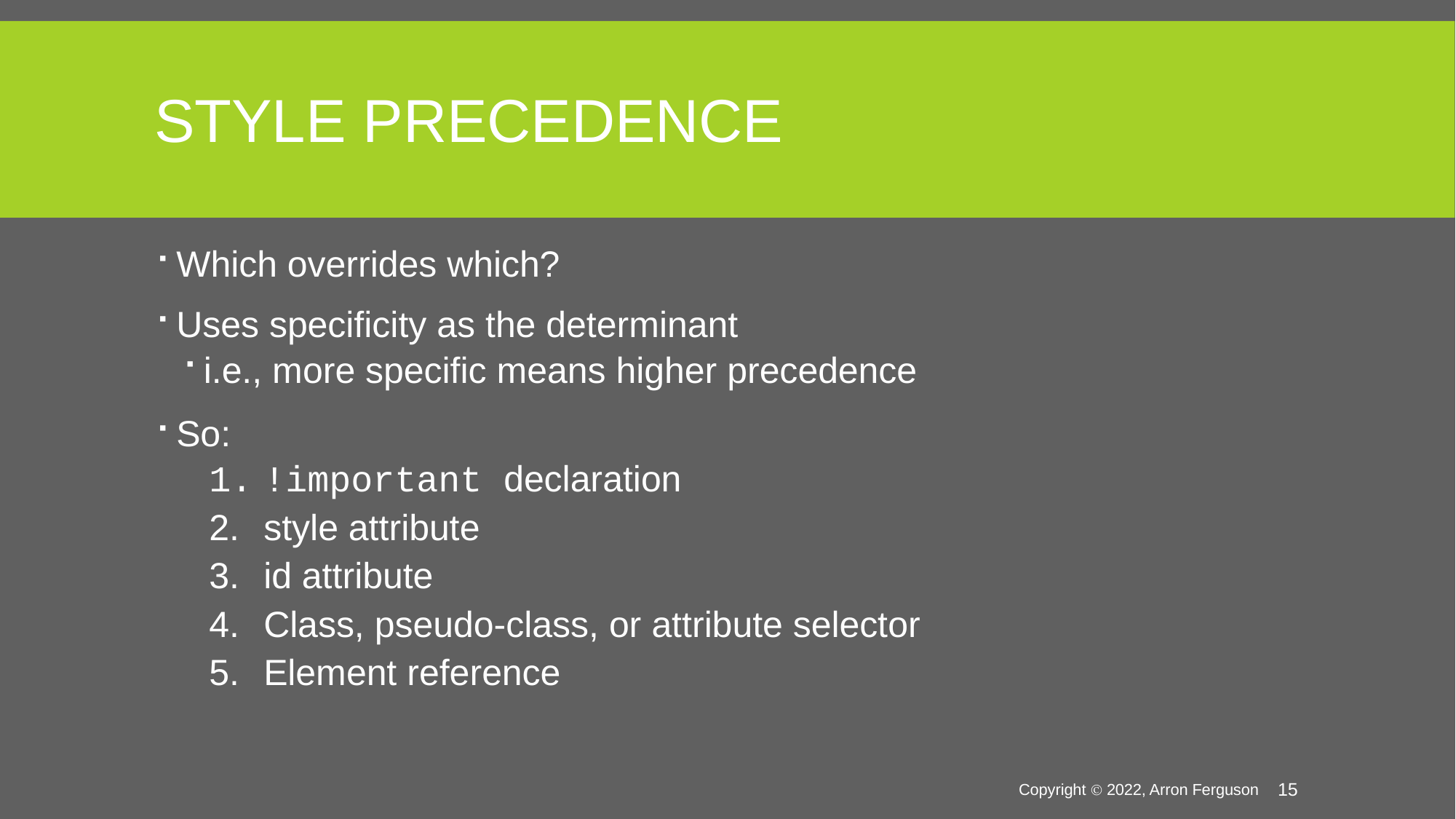

# Style Precedence
Which overrides which?
Uses specificity as the determinant
i.e., more specific means higher precedence
So:
!important declaration
style attribute
id attribute
Class, pseudo-class, or attribute selector
Element reference
Copyright Ⓒ 2022, Arron Ferguson
15